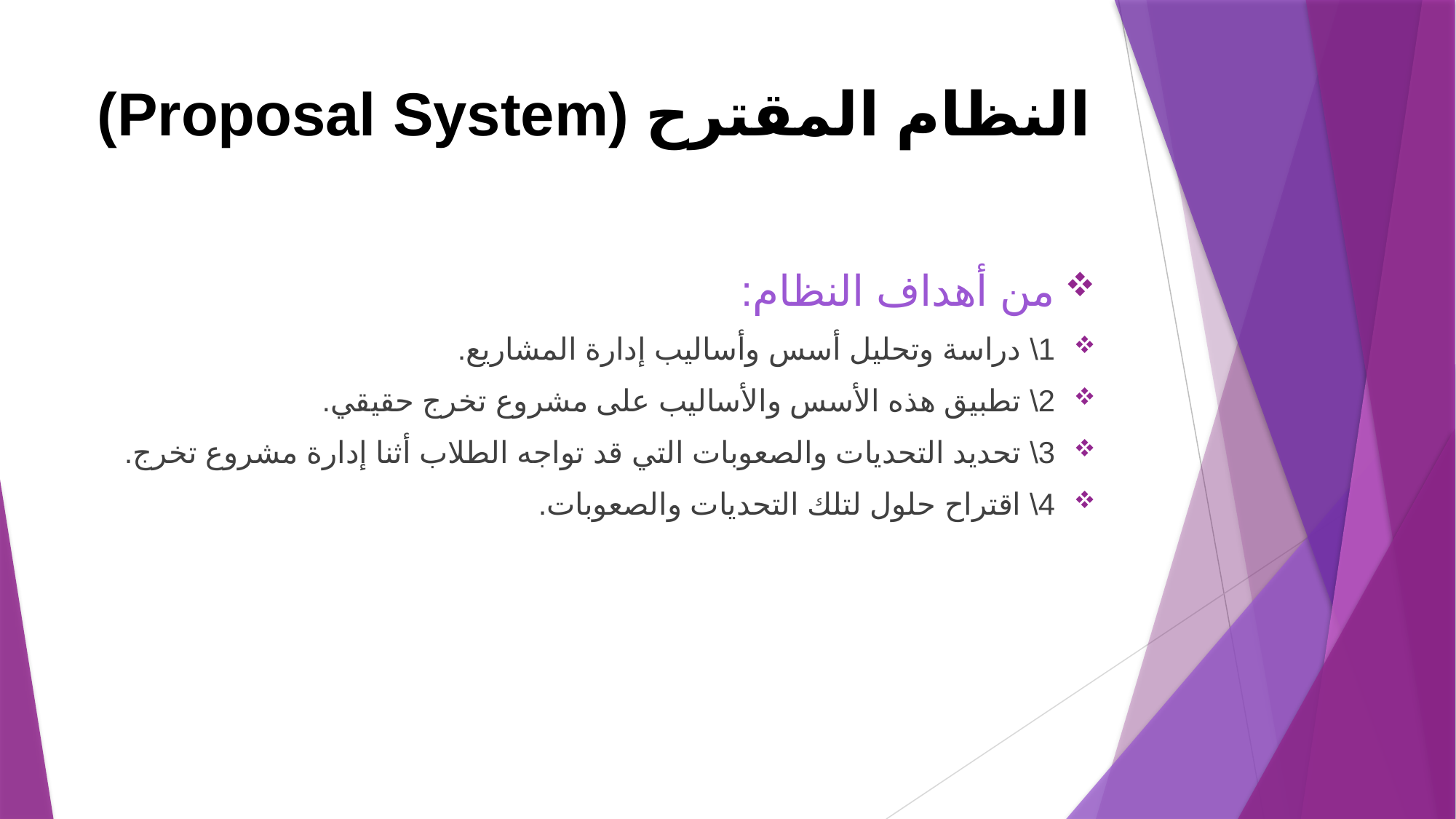

# النظام المقترح (Proposal System)
من أهداف النظام:
1\ دراسة وتحليل أسس وأساليب إدارة المشاريع.
2\ تطبيق هذه الأسس والأساليب على مشروع تخرج حقيقي.
3\ تحديد التحديات والصعوبات التي قد تواجه الطلاب أثنا إدارة مشروع تخرج.
4\ اقتراح حلول لتلك التحديات والصعوبات.